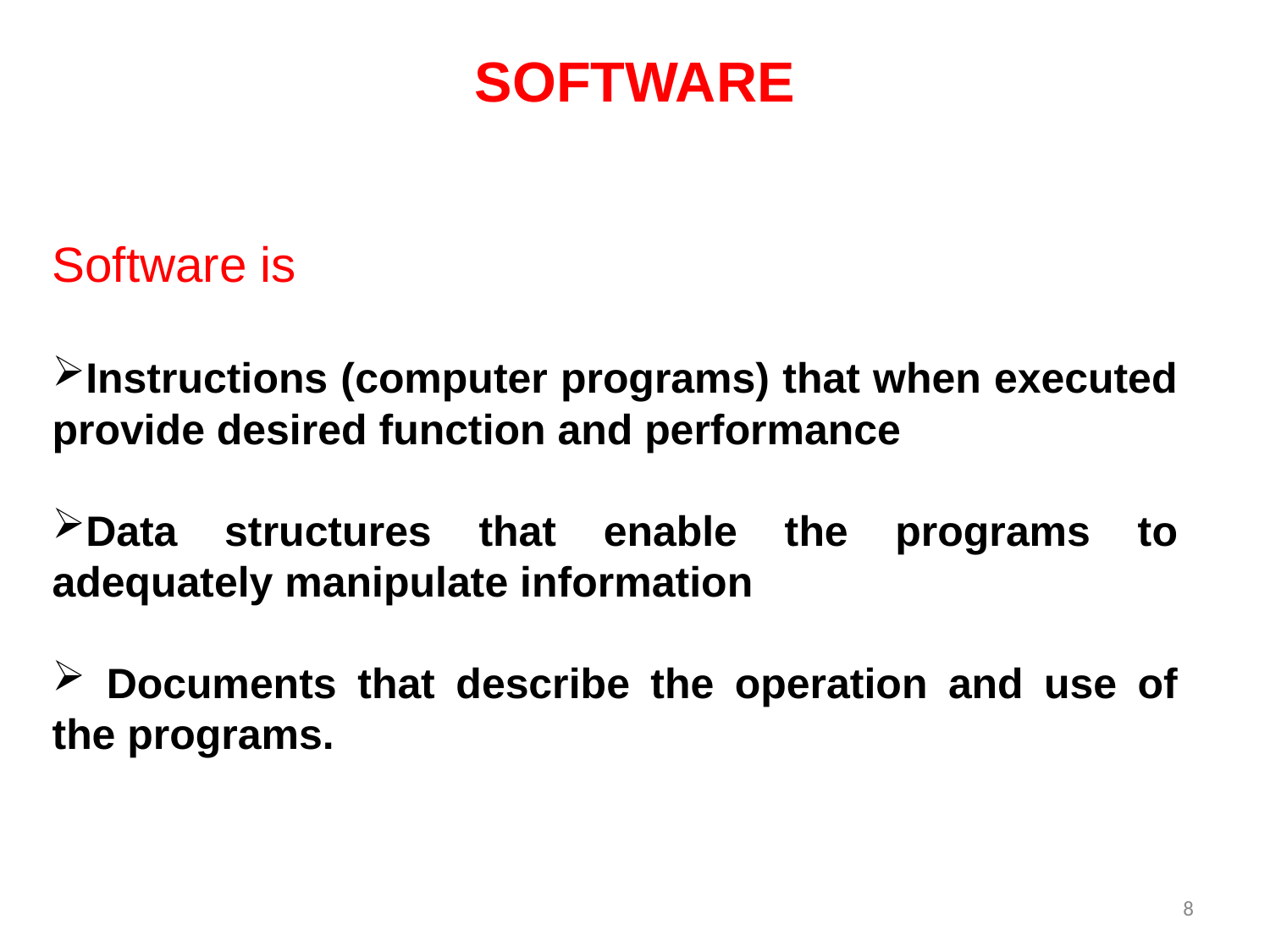

SOFTWARE

Software is

Instructions (computer programs) that when executed provide desired function and performance

Data structures that enable the programs to adequately manipulate information

 Documents that describe the operation and use of the programs.

8